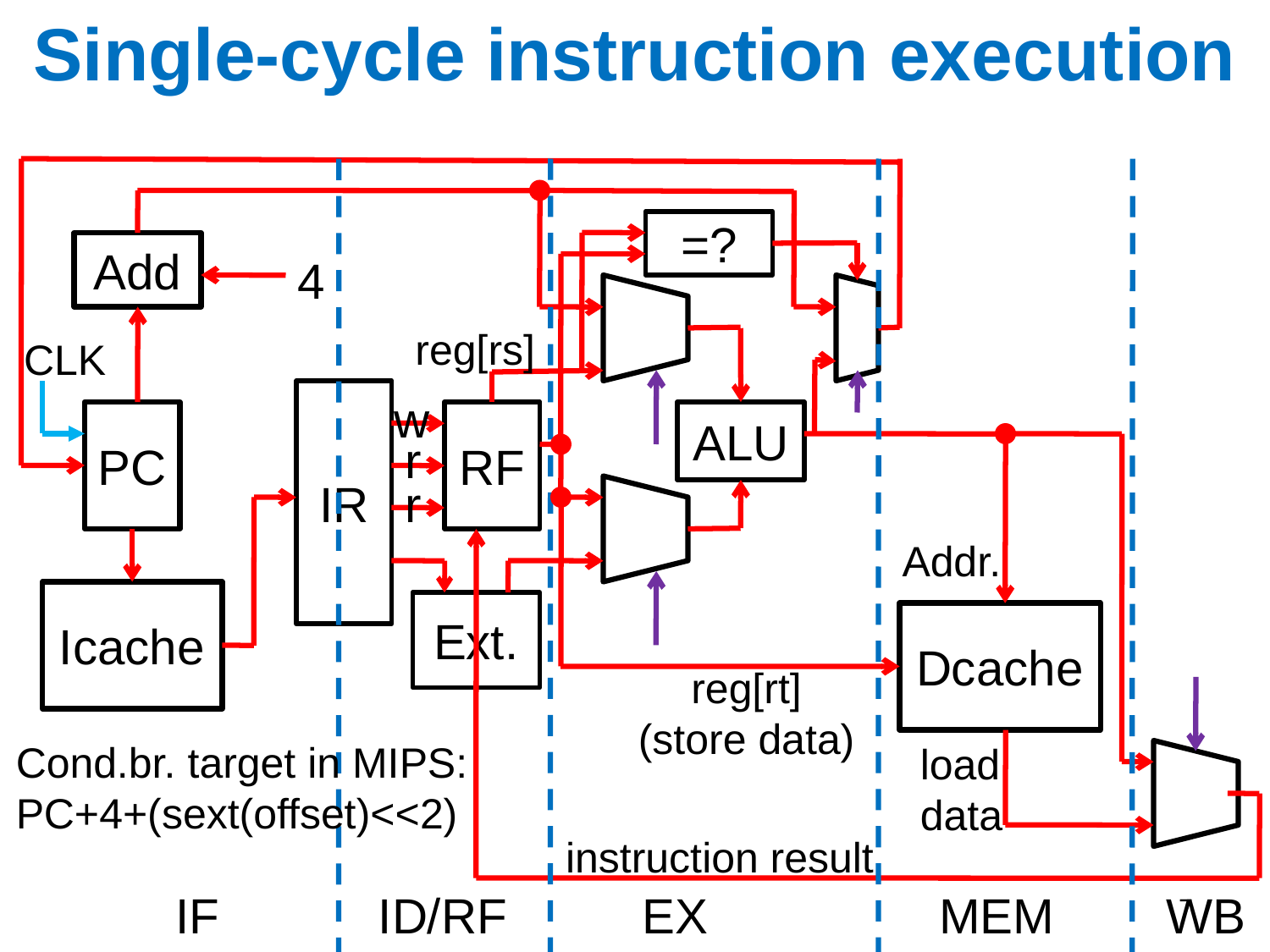

# Single-cycle instruction execution

=?
Add
4

reg[rs]
CLK
IR
w
PC
RF
ALU
r

r

Addr.
Icache
Ext.
Dcache
reg[rt]
(store data)
Cond.br. target in MIPS:
PC+4+(sext(offset)<<2)
load
data

instruction result
IF
ID/RF
EX
MEM
WB
7